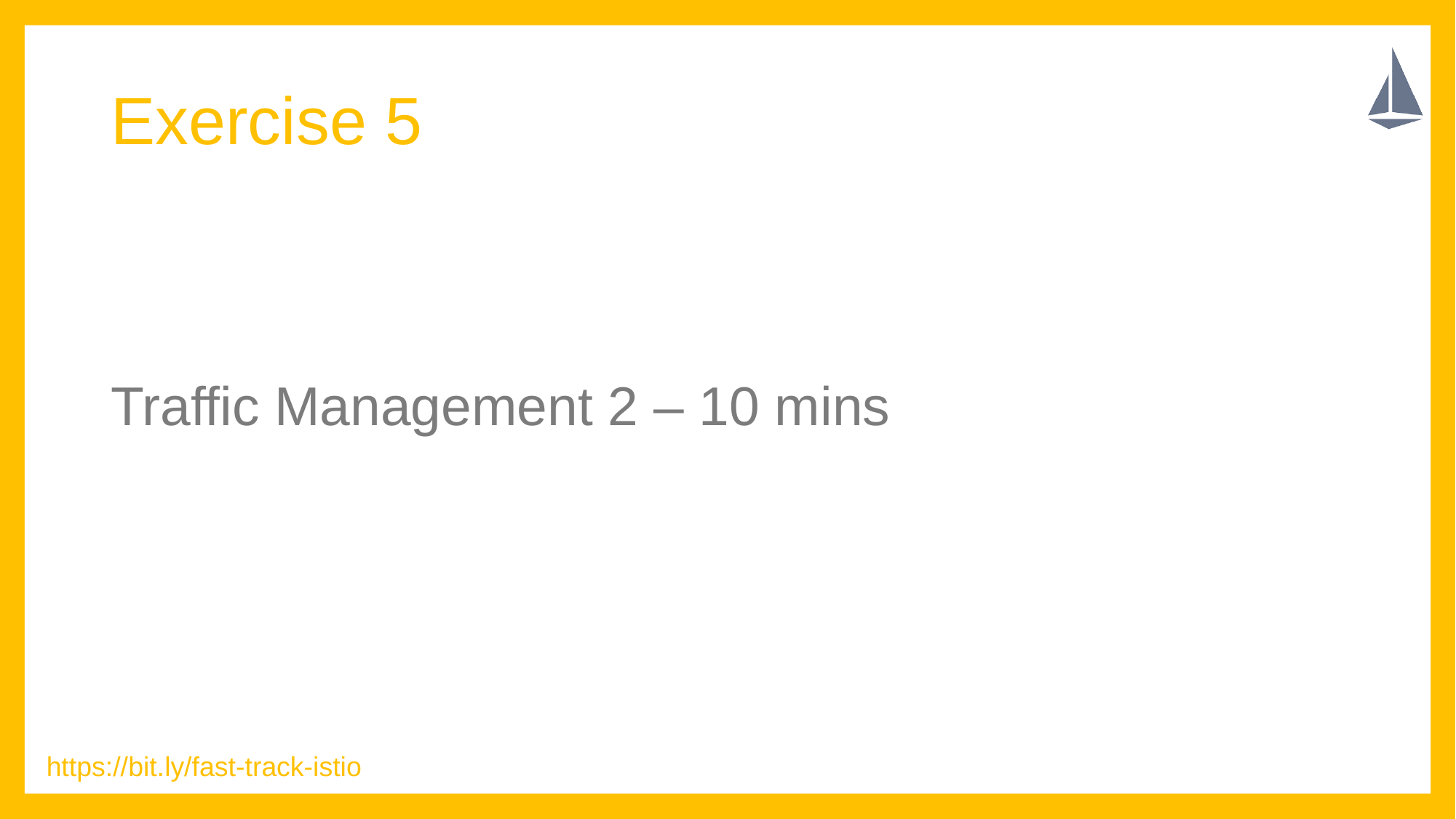

# Exercise 5

Traffic Management 2 – 10 mins